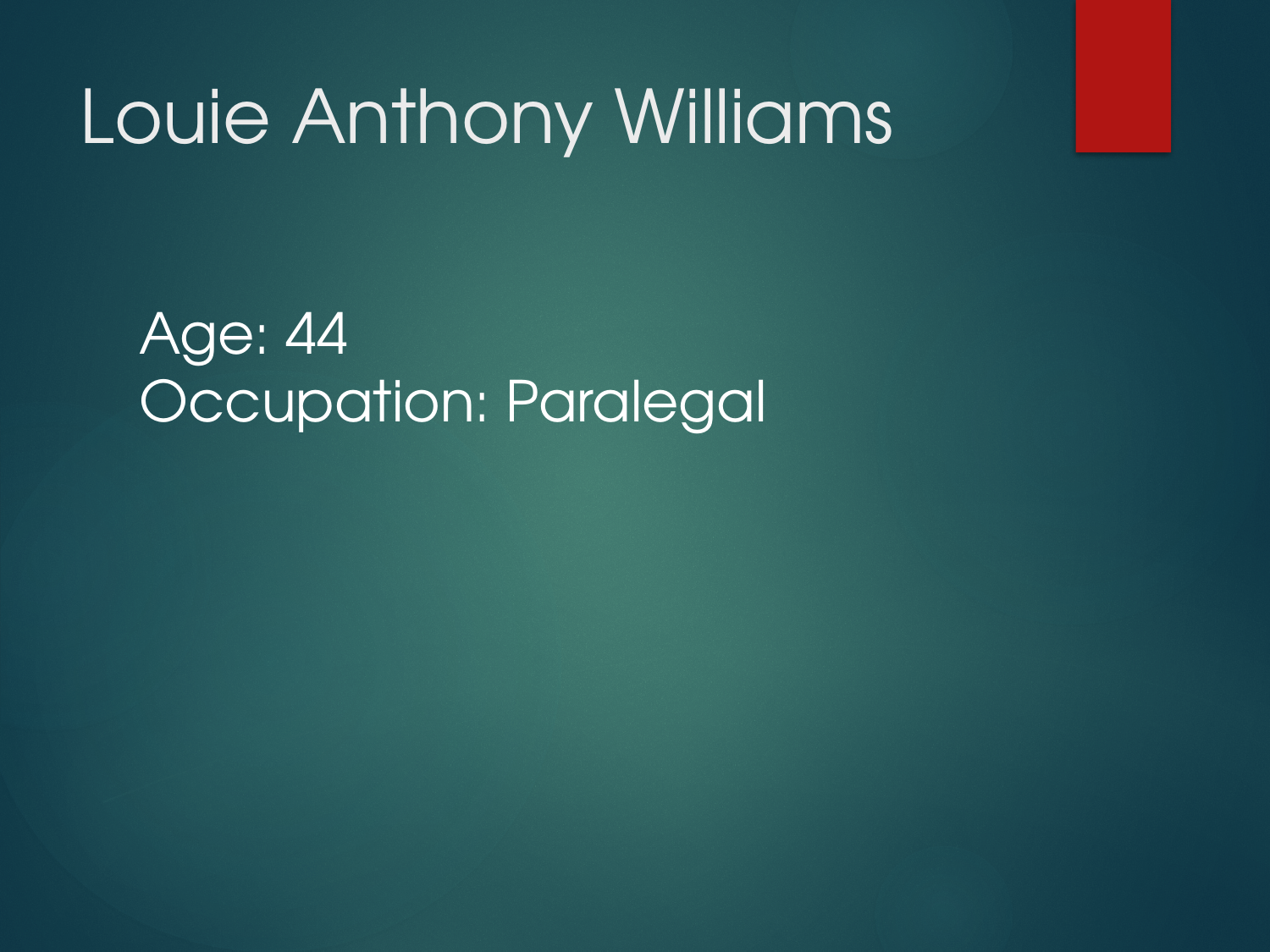

# Louie Anthony Williams

Age: 44
Occupation: Paralegal